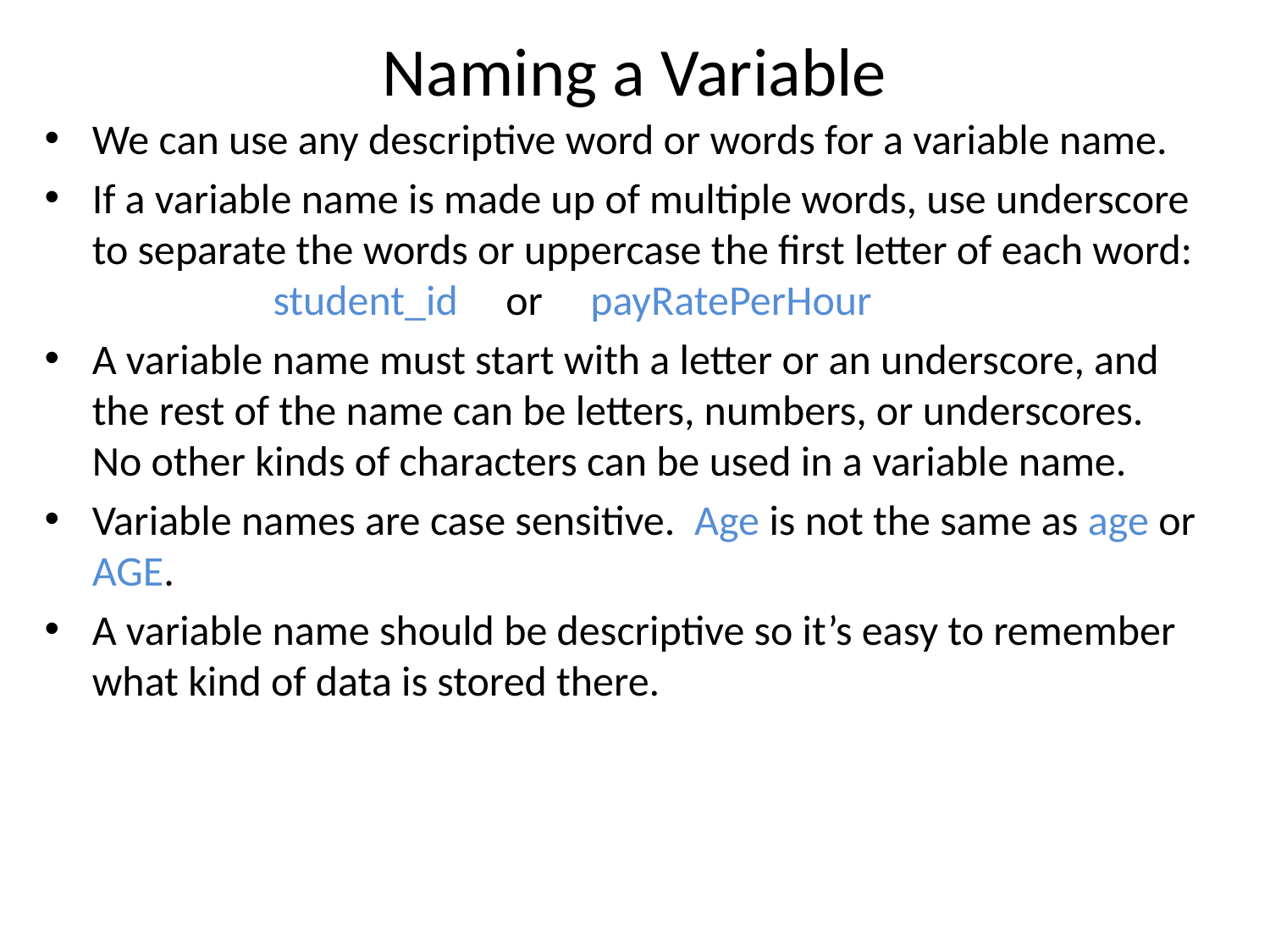

# Naming a Variable
We can use any descriptive word or words for a variable name.
If a variable name is made up of multiple words, use underscore to separate the words or uppercase the first letter of each word:
                   student_id     or     payRatePerHour
A variable name must start with a letter or an underscore, and the rest of the name can be letters, numbers, or underscores.    No other kinds of characters can be used in a variable name.
Variable names are case sensitive.  Age is not the same as age or AGE.
A variable name should be descriptive so it’s easy to remember what kind of data is stored there.